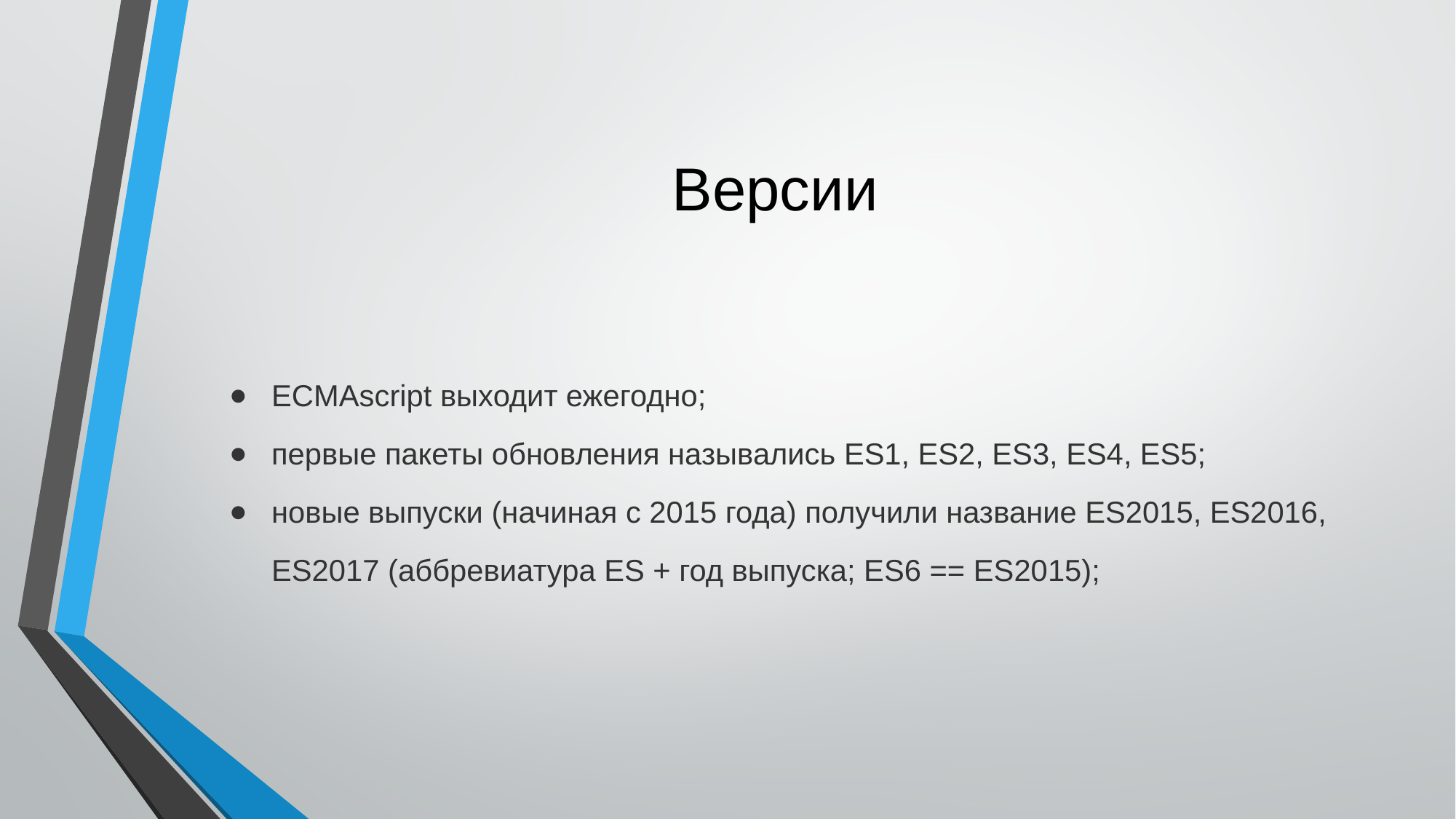

# Версии
ECMAscript выходит ежегодно;
первые пакеты обновления назывались ES1, ES2, ES3, ES4, ES5;
новые выпуски (начиная с 2015 года) получили название ES2015, ES2016, ES2017 (аббревиатура ES + год выпуска; ES6 == ES2015);